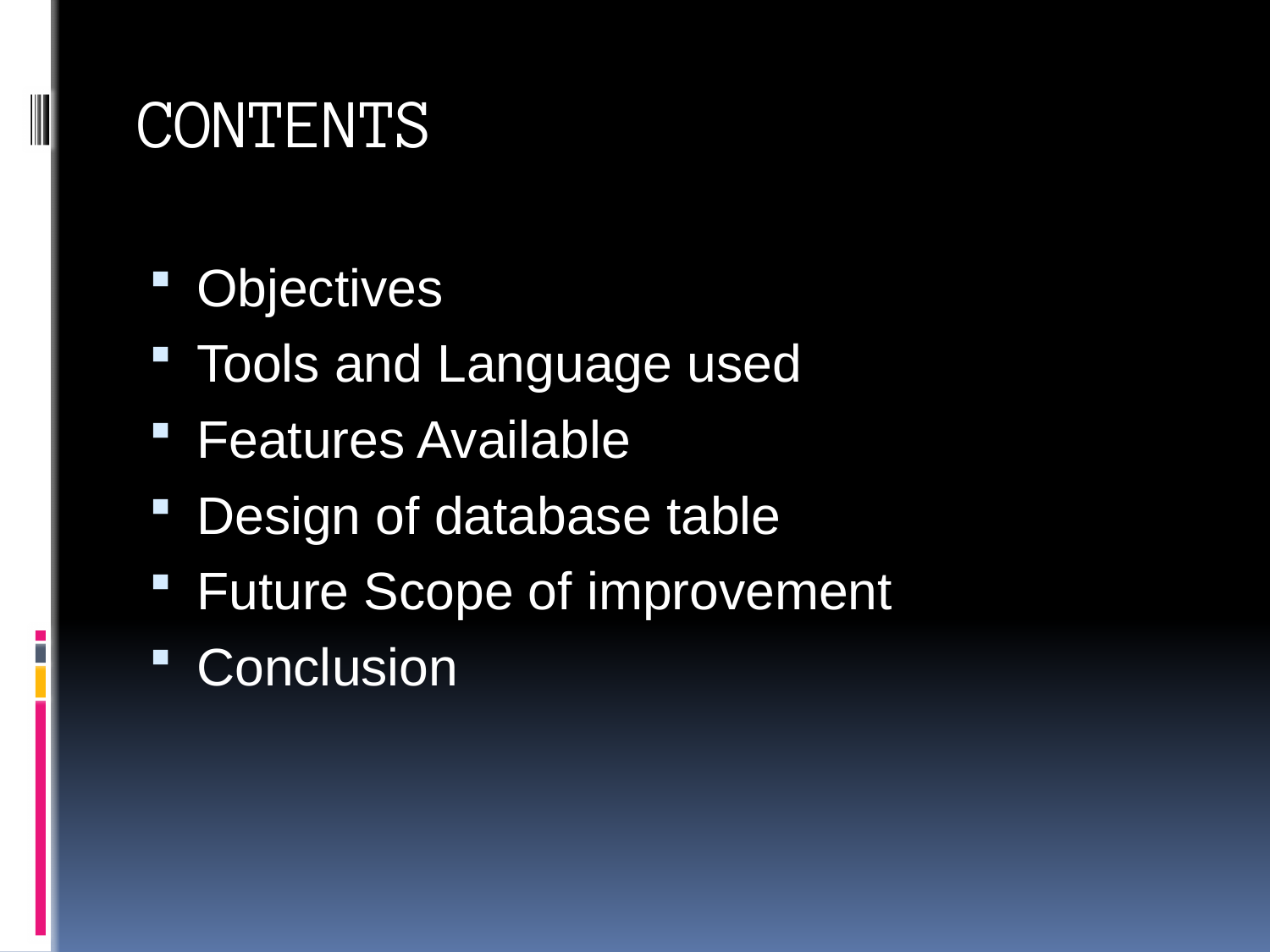

# CONTENTS
Objectives
Tools and Language used
Features Available
Design of database table
Future Scope of improvement
Conclusion